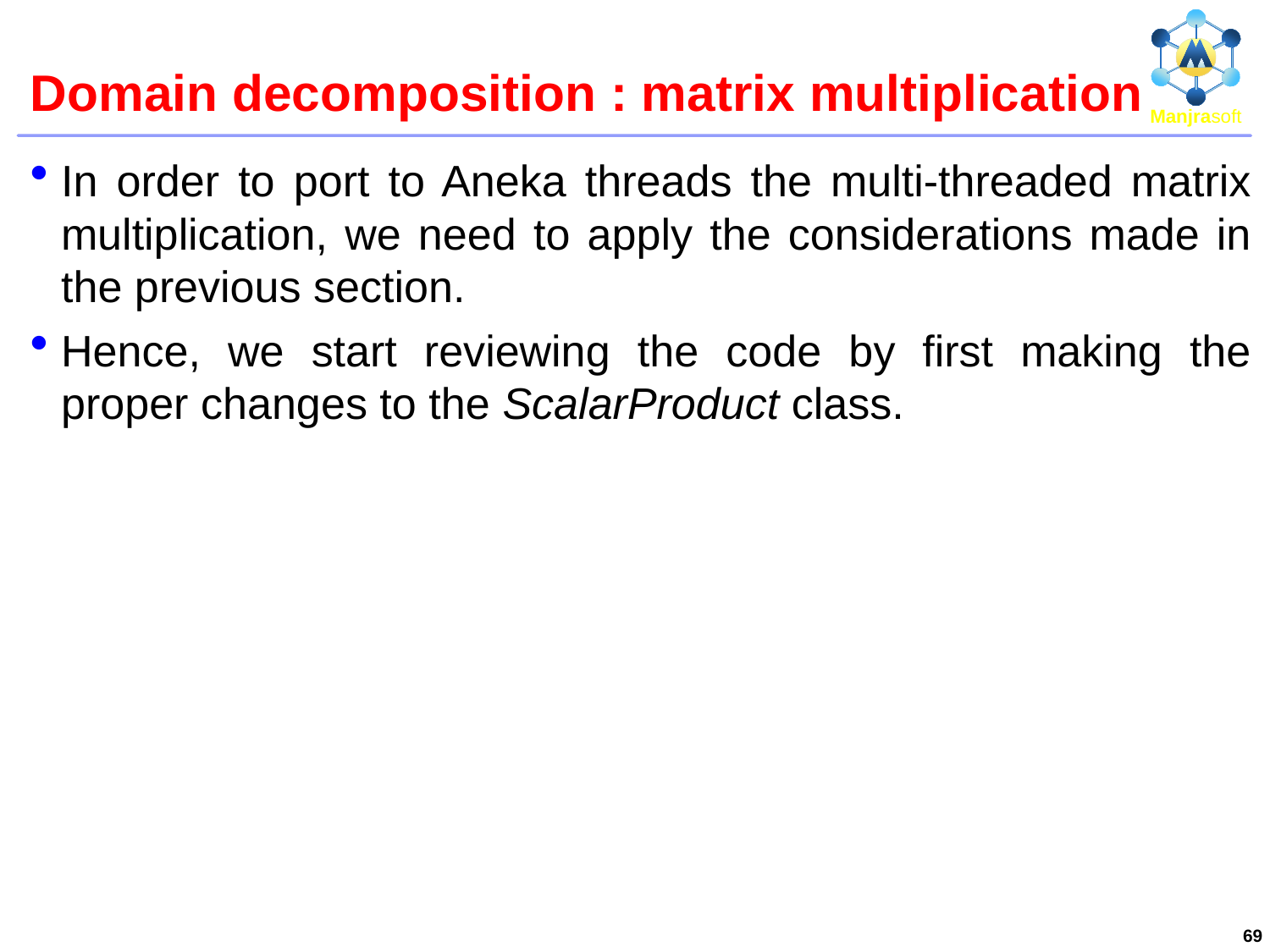

# Domain decomposition : matrix multiplication
In order to port to Aneka threads the multi-threaded matrix multiplication, we need to apply the considerations made in the previous section.
Hence, we start reviewing the code by first making the proper changes to the ScalarProduct class.

69